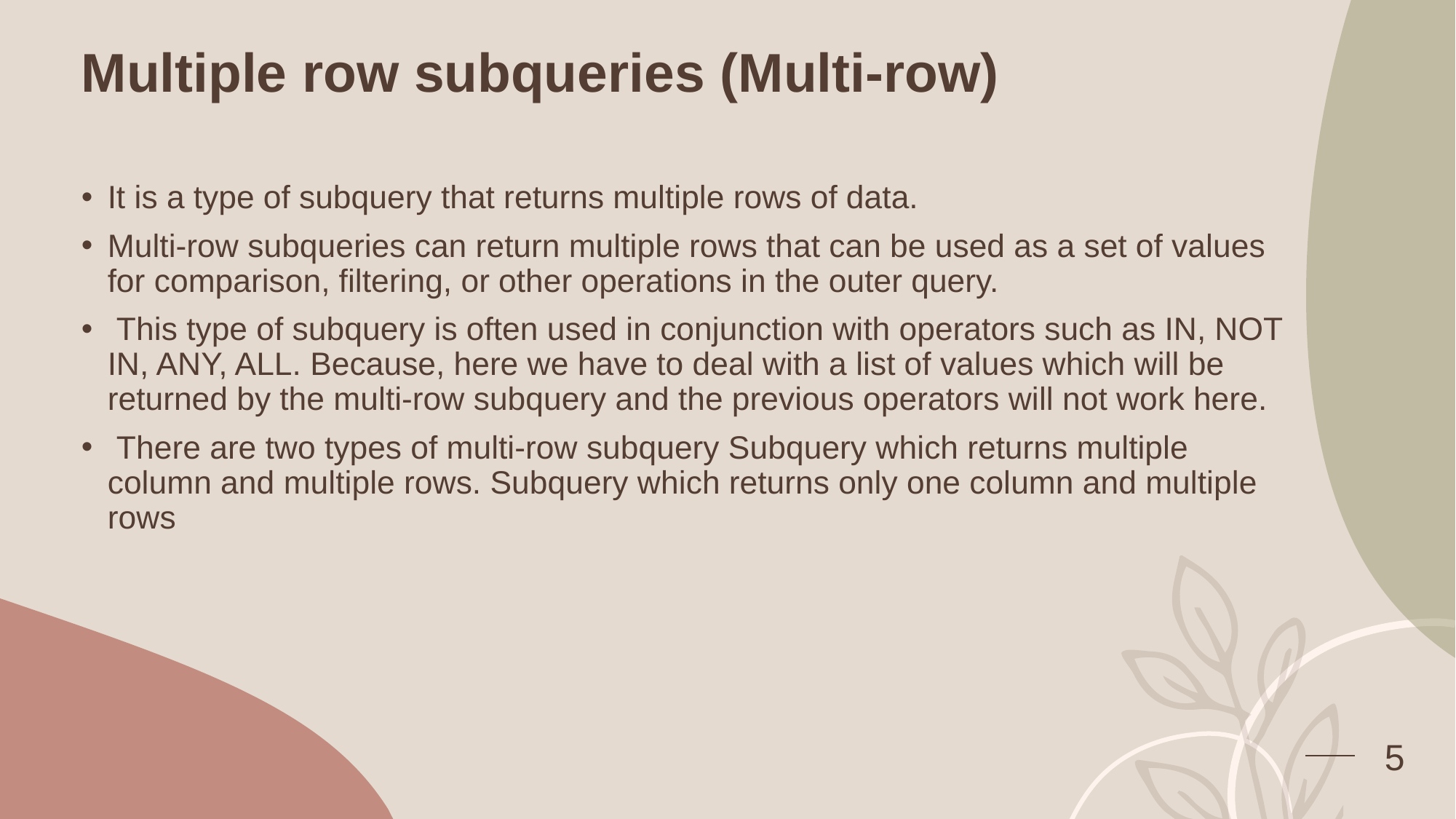

# Multiple row subqueries (Multi-row)
It is a type of subquery that returns multiple rows of data.
Multi-row subqueries can return multiple rows that can be used as a set of values for comparison, filtering, or other operations in the outer query.
 This type of subquery is often used in conjunction with operators such as IN, NOT IN, ANY, ALL. Because, here we have to deal with a list of values which will be returned by the multi-row subquery and the previous operators will not work here.
 There are two types of multi-row subquery Subquery which returns multiple column and multiple rows. Subquery which returns only one column and multiple rows

5